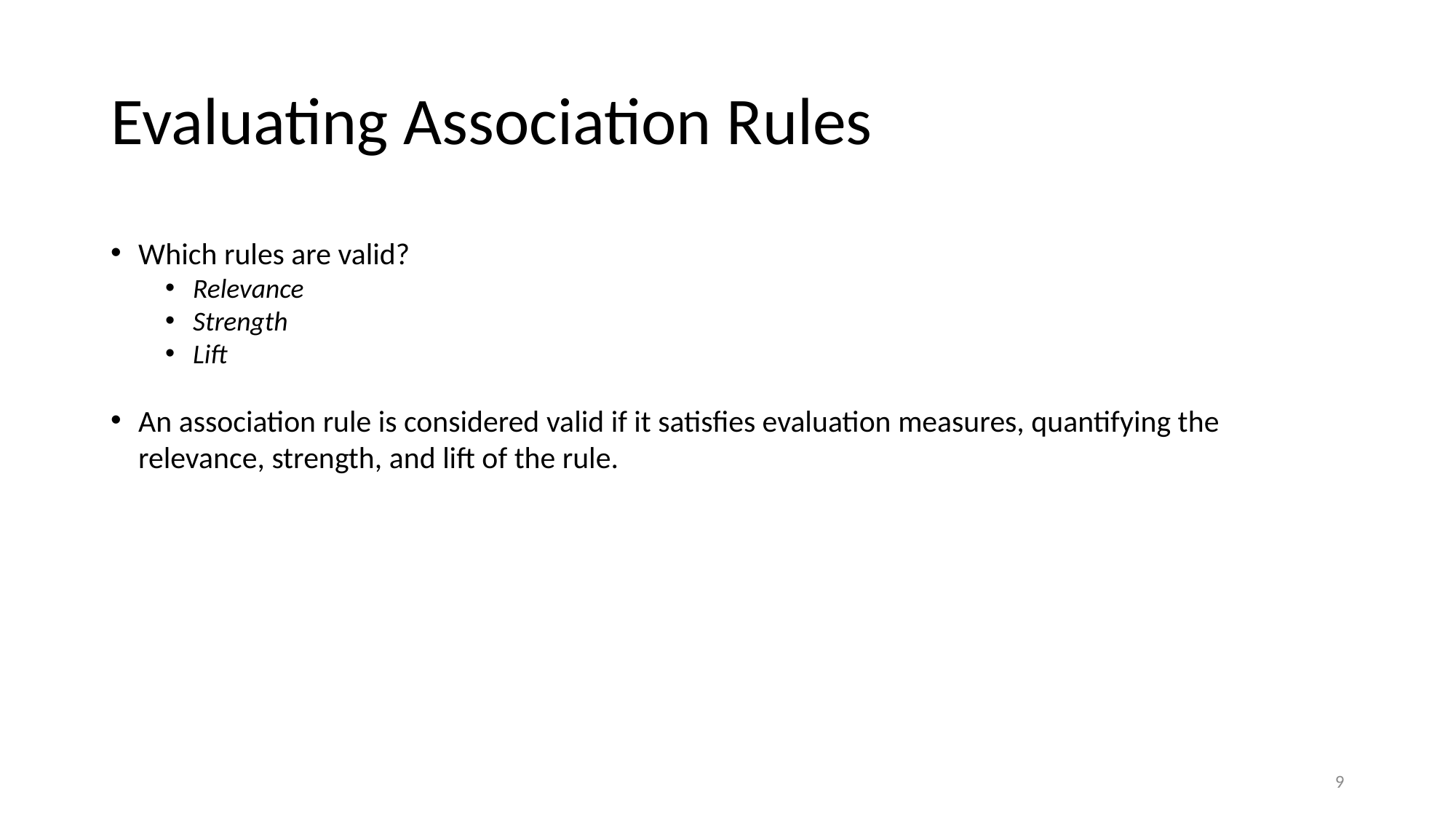

# Evaluating Association Rules
Which rules are valid?
Relevance
Strength
Lift

An association rule is considered valid if it satisfies evaluation measures, quantifying the relevance, strength, and lift of the rule.
9